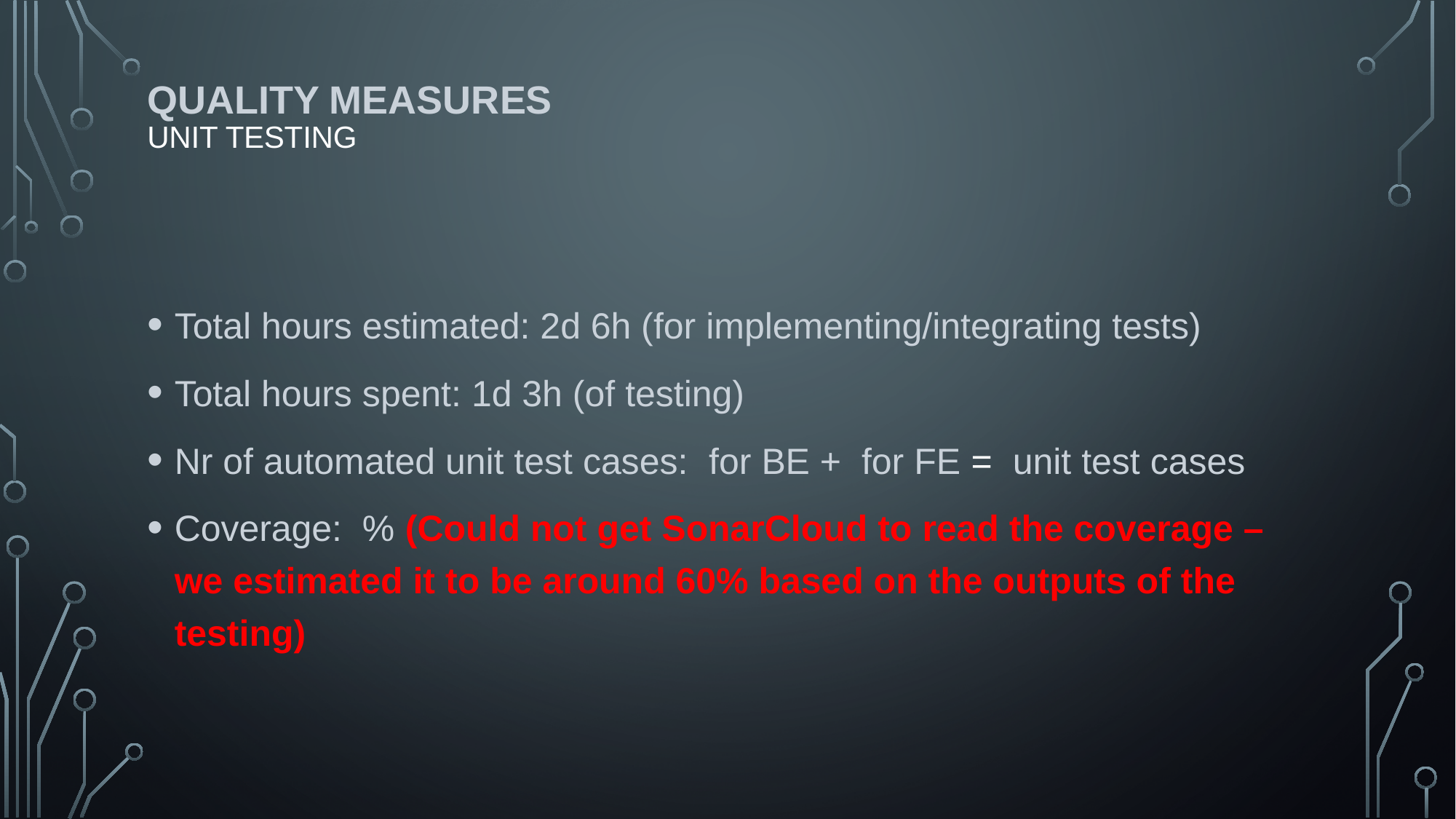

# QUALITY MEASURES UNIT TESTING
Total hours estimated: 2d 6h (for implementing/integrating tests)
Total hours spent: 1d 3h (of testing)
Nr of automated unit test cases:  for BE +  for FE =  unit test cases
Coverage:  % (Could not get SonarCloud to read the coverage – we estimated it to be around 60% based on the outputs of the testing)